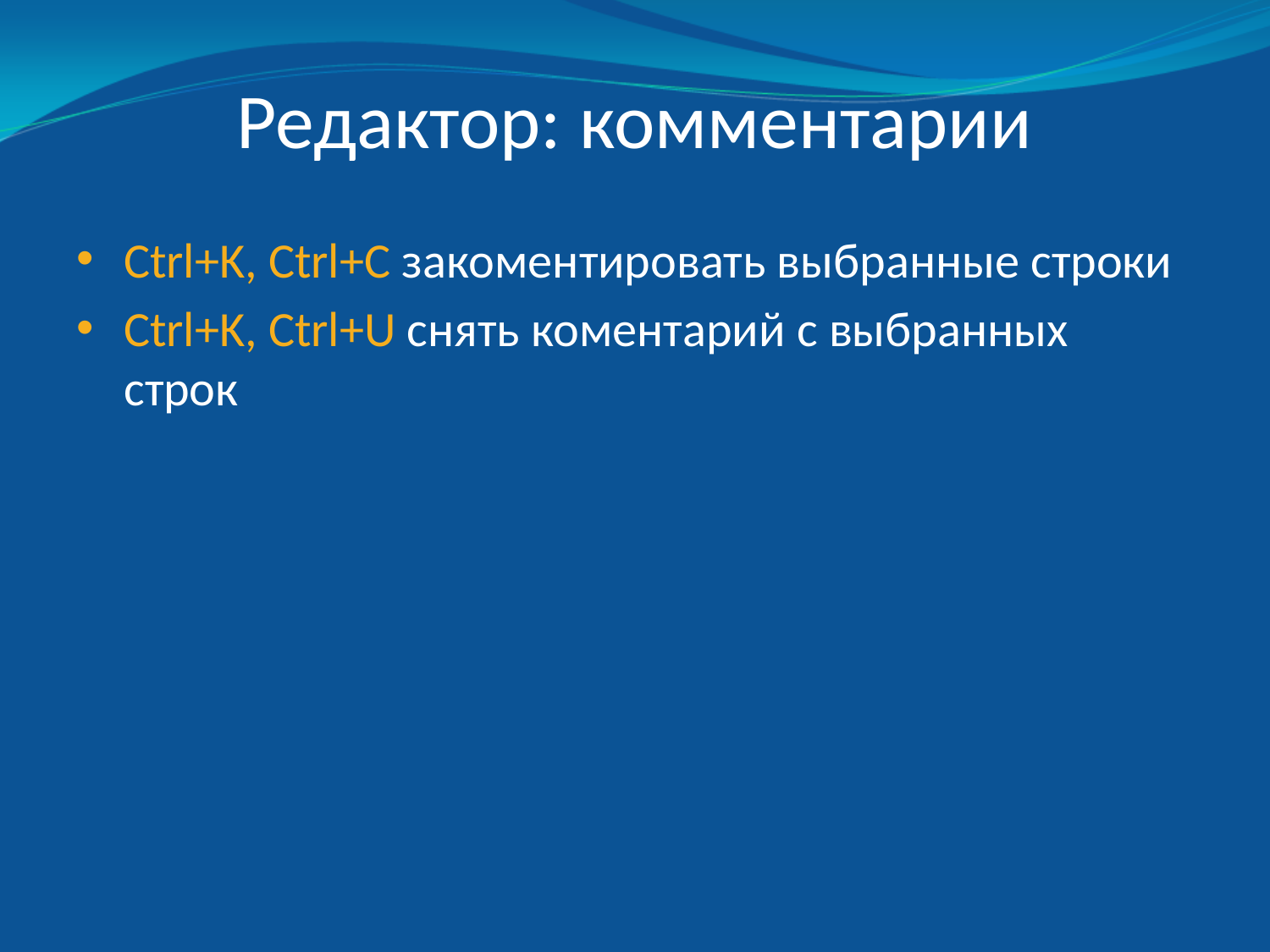

# Редактор: комментарии
Ctrl+K, Ctrl+C закоментировать выбранные строки
Ctrl+K, Ctrl+U снять коментарий с выбранных строк